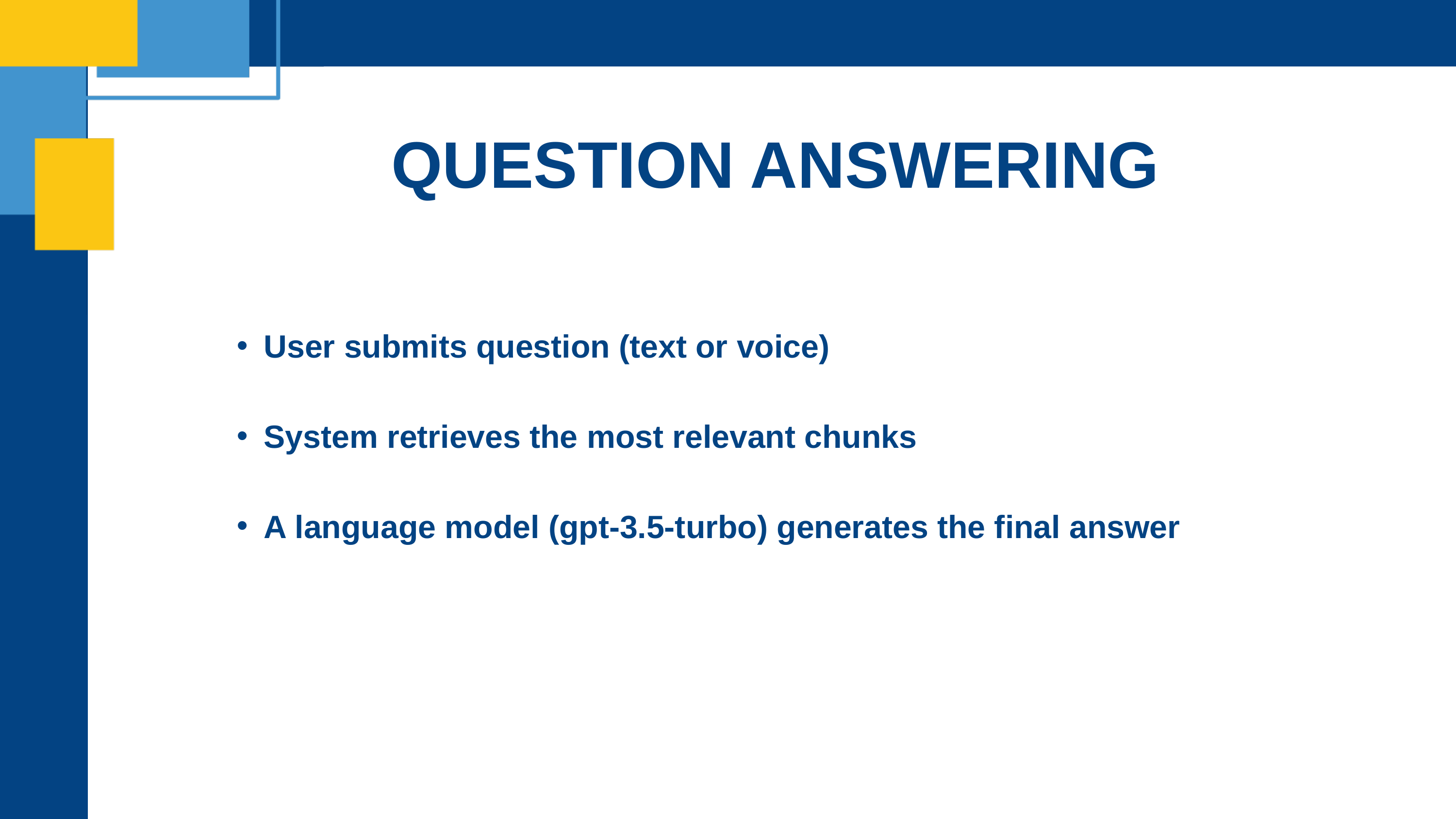

QUESTION ANSWERING
User submits question (text or voice)

System retrieves the most relevant chunks

A language model (gpt-3.5-turbo) generates the final answer